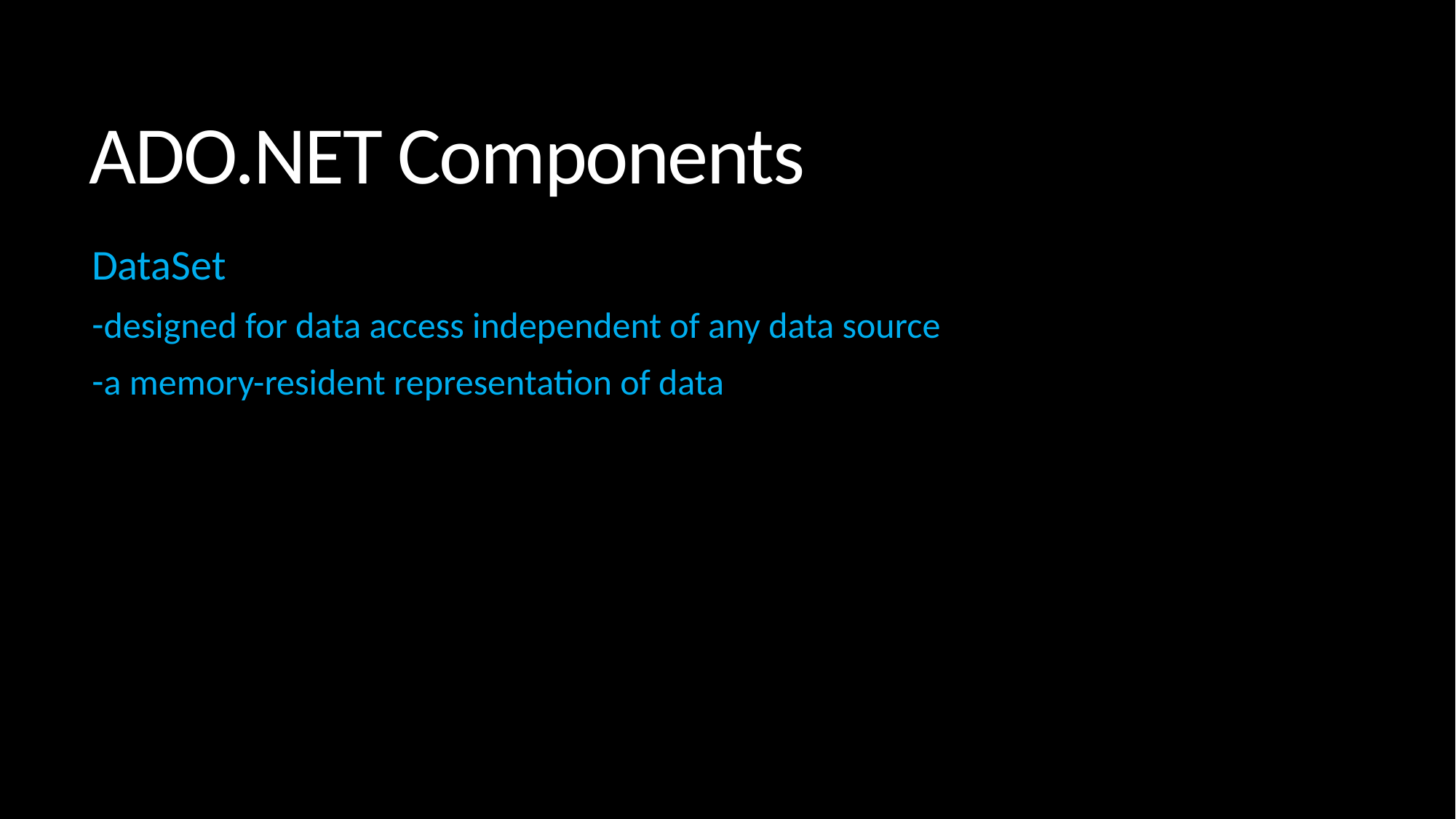

# ADO.NET Components
DataSet
designed for data access independent of any data source
a memory-resident representation of data